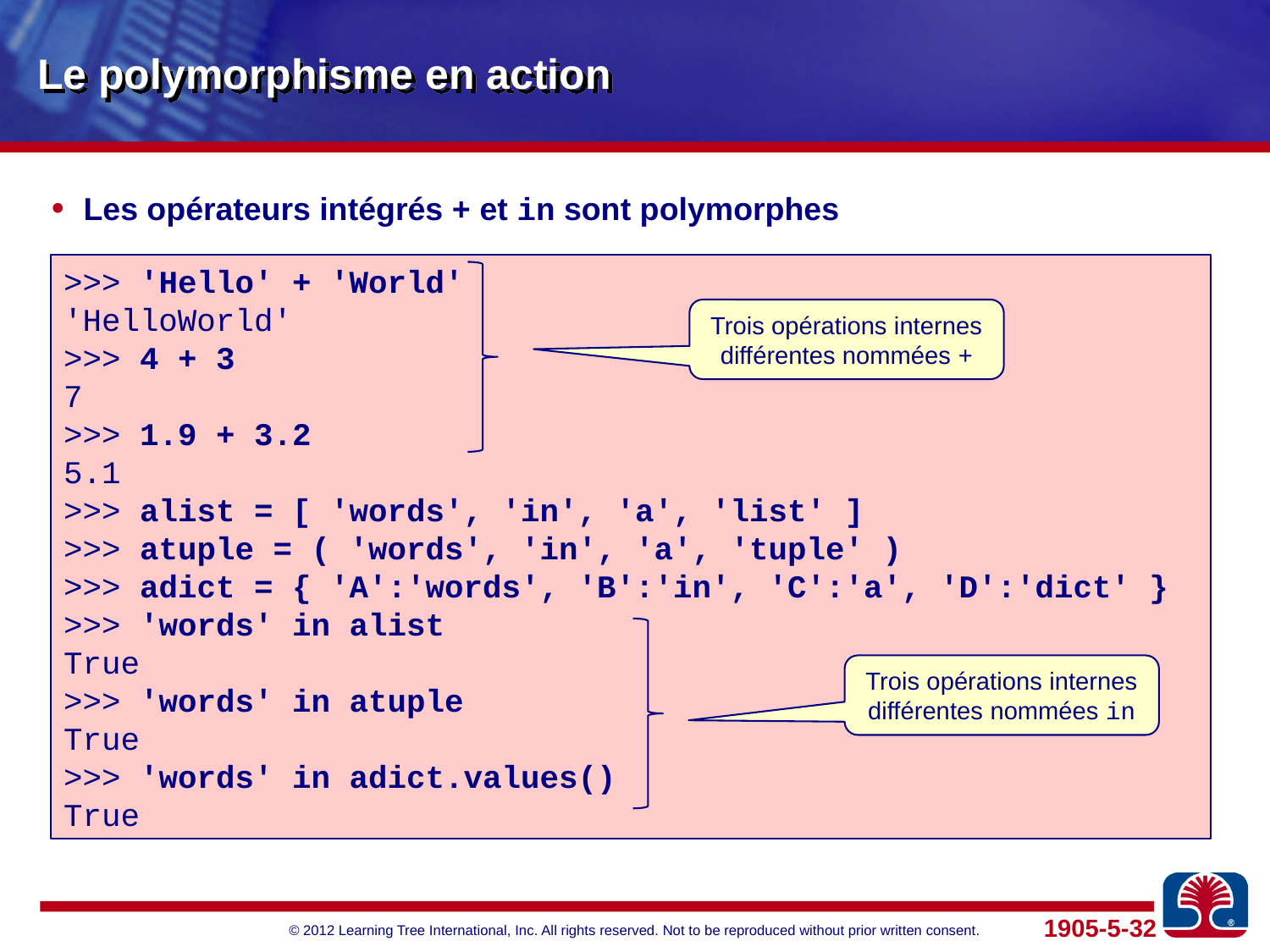

# Le polymorphisme en action
Les opérateurs intégrés + et in sont polymorphes
>>> 'Hello' + 'World'
'HelloWorld'
>>> 4 + 3
7
>>> 1.9 + 3.2
5.1
>>> alist = [ 'words', 'in', 'a', 'list' ]
>>> atuple = ( 'words', 'in', 'a', 'tuple' )
>>> adict = { 'A':'words', 'B':'in', 'C':'a', 'D':'dict' }
>>> 'words' in alist
True
>>> 'words' in atuple
True
>>> 'words' in adict.values()
True

Trois opérations internes différentes nommées +

Trois opérations internes différentes nommées in